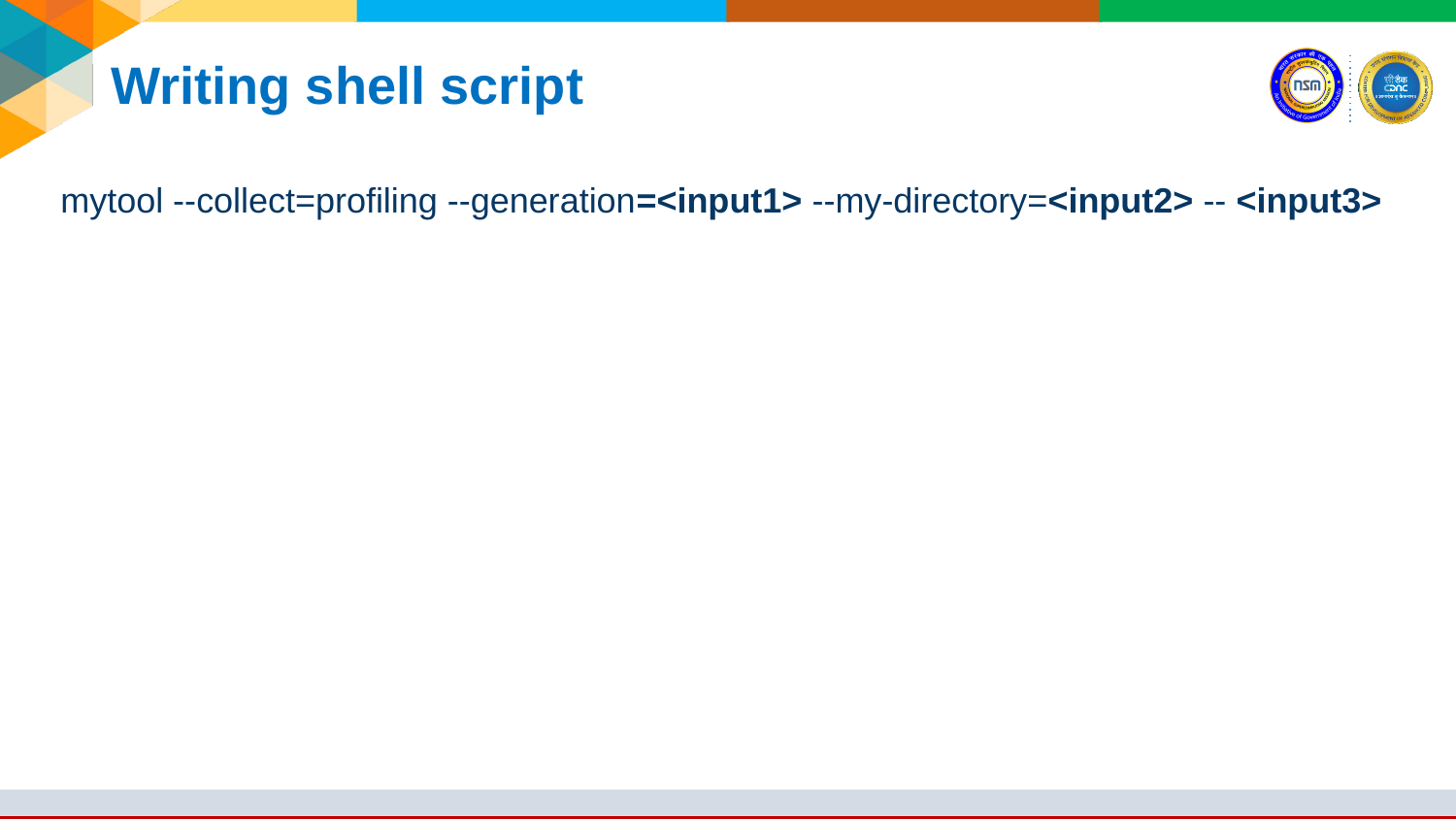

# Writing shell script
mytool --collect=profiling --generation=<input1> --my-directory=<input2> -- <input3>